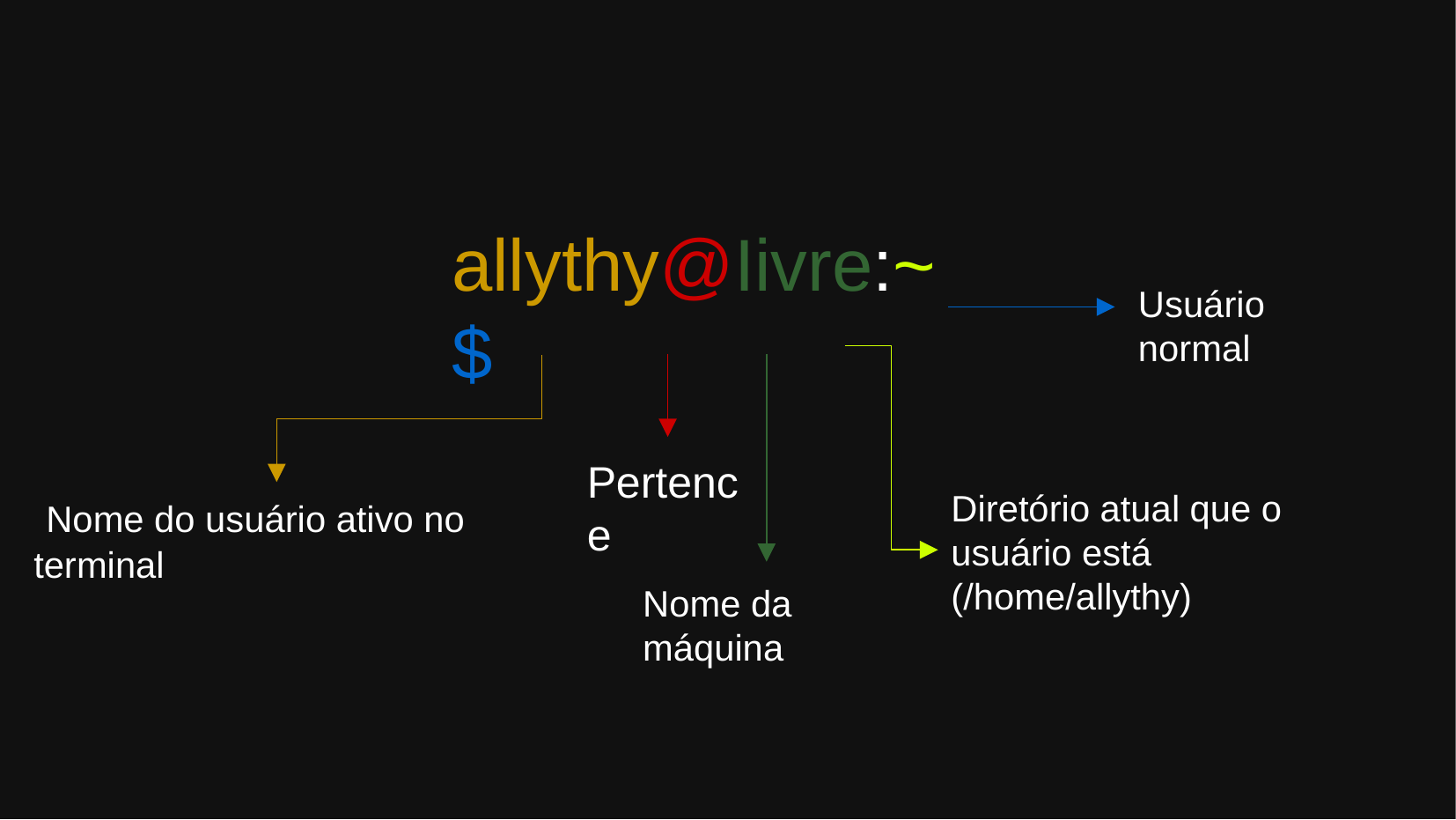

allythy@Iivre:~ $
Usuário normal
Pertence
Diretório atual que o usuário está (/home/allythy)
 Nome do usuário ativo no terminal
Nome da máquina